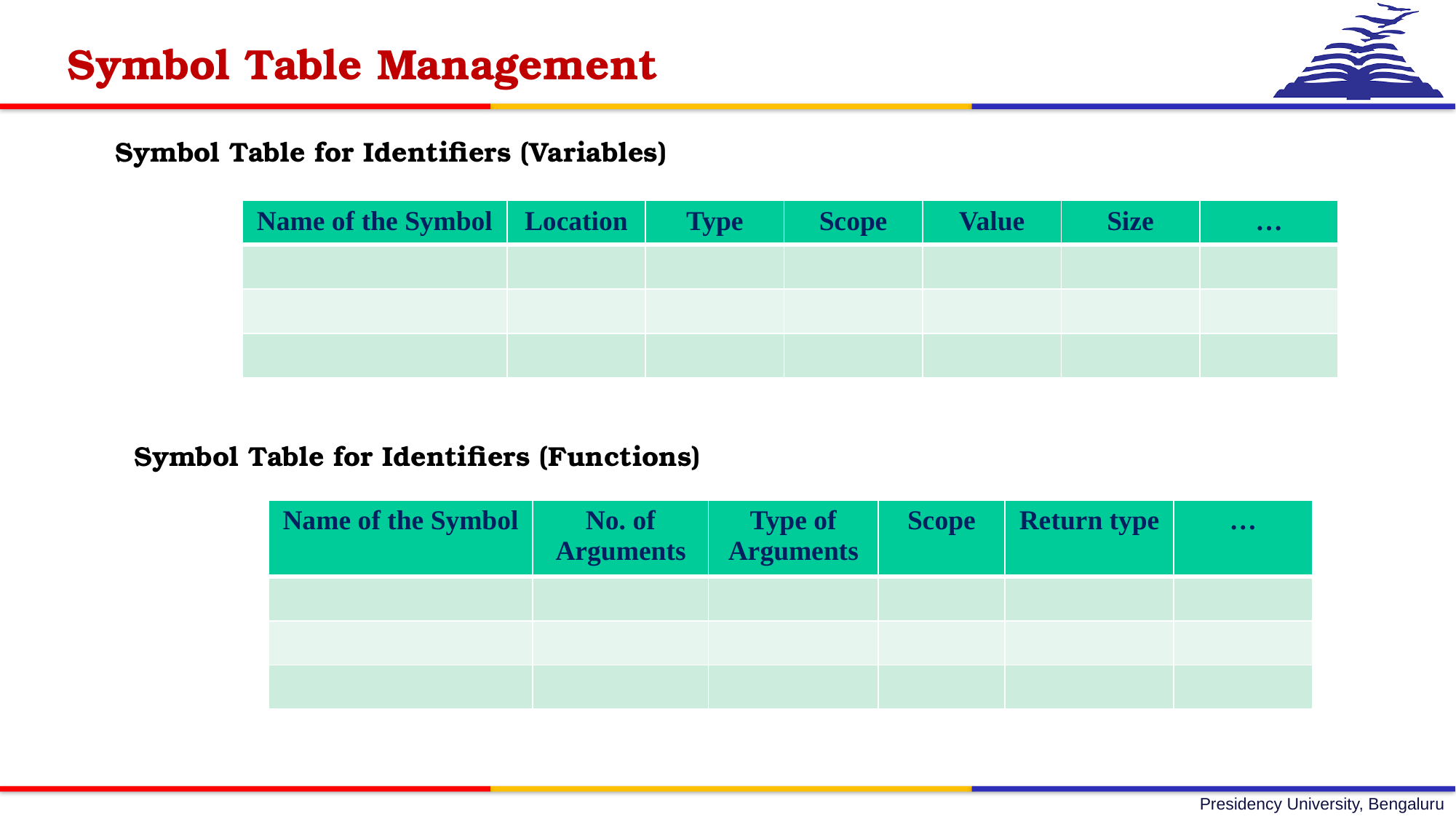

Symbol Table Management
Symbol Table for Identifiers (Variables)
| Name of the Symbol | Location | Type | Scope | Value | Size | … |
| --- | --- | --- | --- | --- | --- | --- |
|  |  |  |  |  |  |  |
|  |  |  |  |  |  |  |
|  |  |  |  |  |  |  |
Symbol Table for Identifiers (Functions)
| Name of the Symbol | No. of Arguments | Type of Arguments | Scope | Return type | … |
| --- | --- | --- | --- | --- | --- |
|  |  |  |  |  |  |
|  |  |  |  |  |  |
|  |  |  |  |  |  |